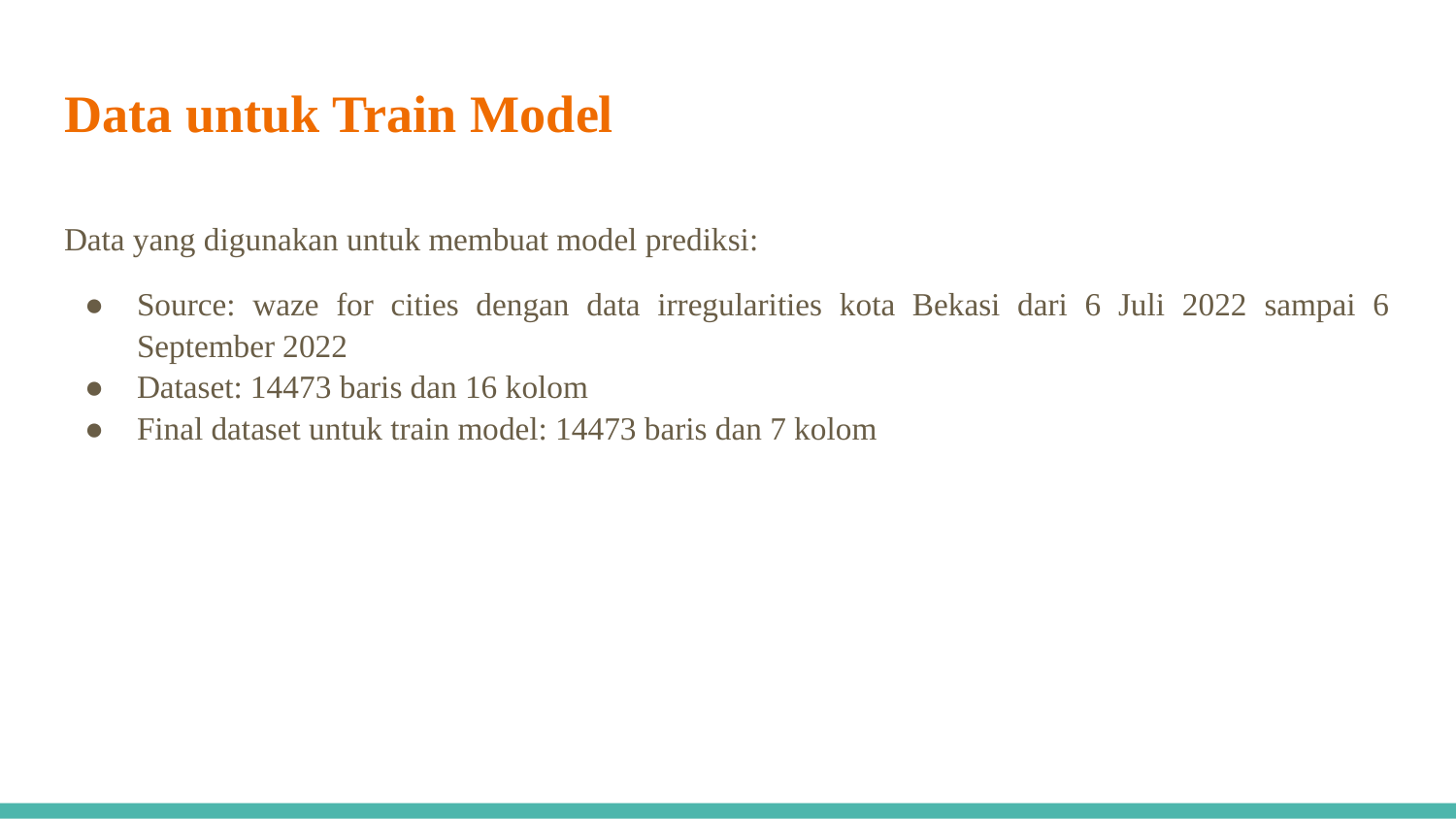

# Data untuk Train Model
Data yang digunakan untuk membuat model prediksi:
Source: waze for cities dengan data irregularities kota Bekasi dari 6 Juli 2022 sampai 6 September 2022
Dataset: 14473 baris dan 16 kolom
Final dataset untuk train model: 14473 baris dan 7 kolom